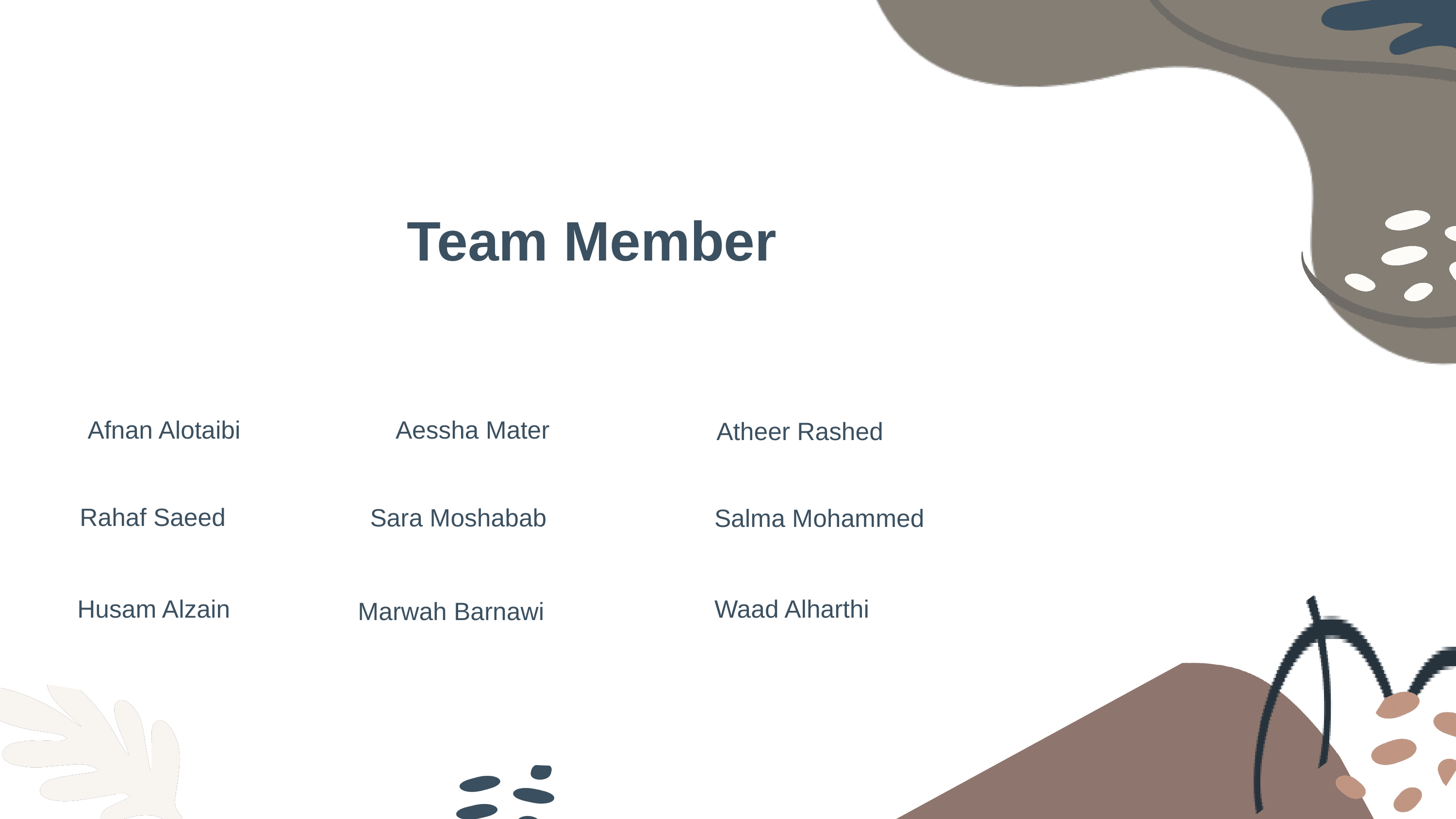

Team Member
Afnan Alotaibi
Aessha Mater
Atheer Rashed
Rahaf Saeed
Sara Moshabab
Salma Mohammed
Husam Alzain
Waad Alharthi
Marwah Barnawi